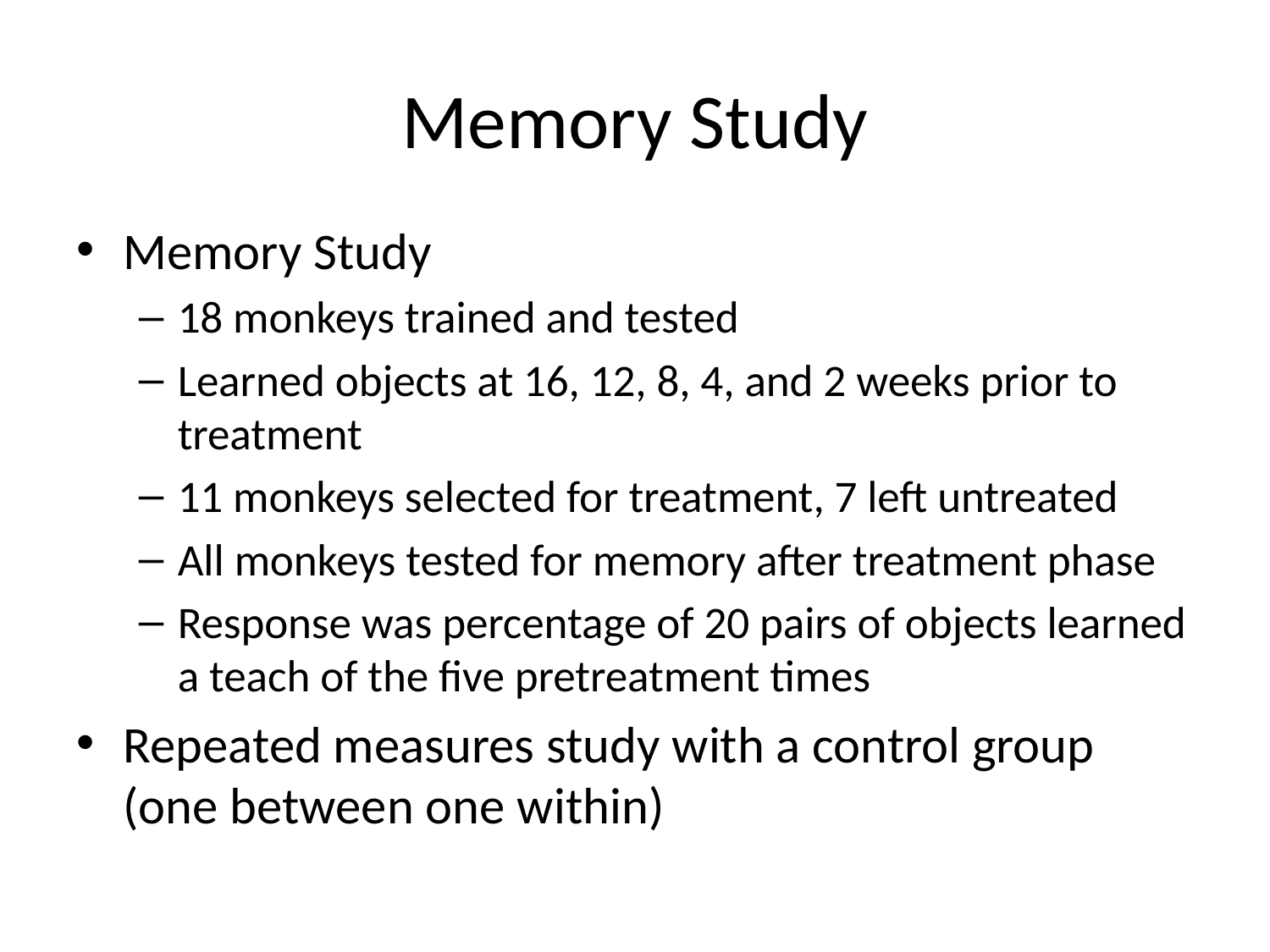

# Memory Study
Memory Study
18 monkeys trained and tested
Learned objects at 16, 12, 8, 4, and 2 weeks prior to treatment
11 monkeys selected for treatment, 7 left untreated
All monkeys tested for memory after treatment phase
Response was percentage of 20 pairs of objects learned a teach of the five pretreatment times
Repeated measures study with a control group (one between one within)